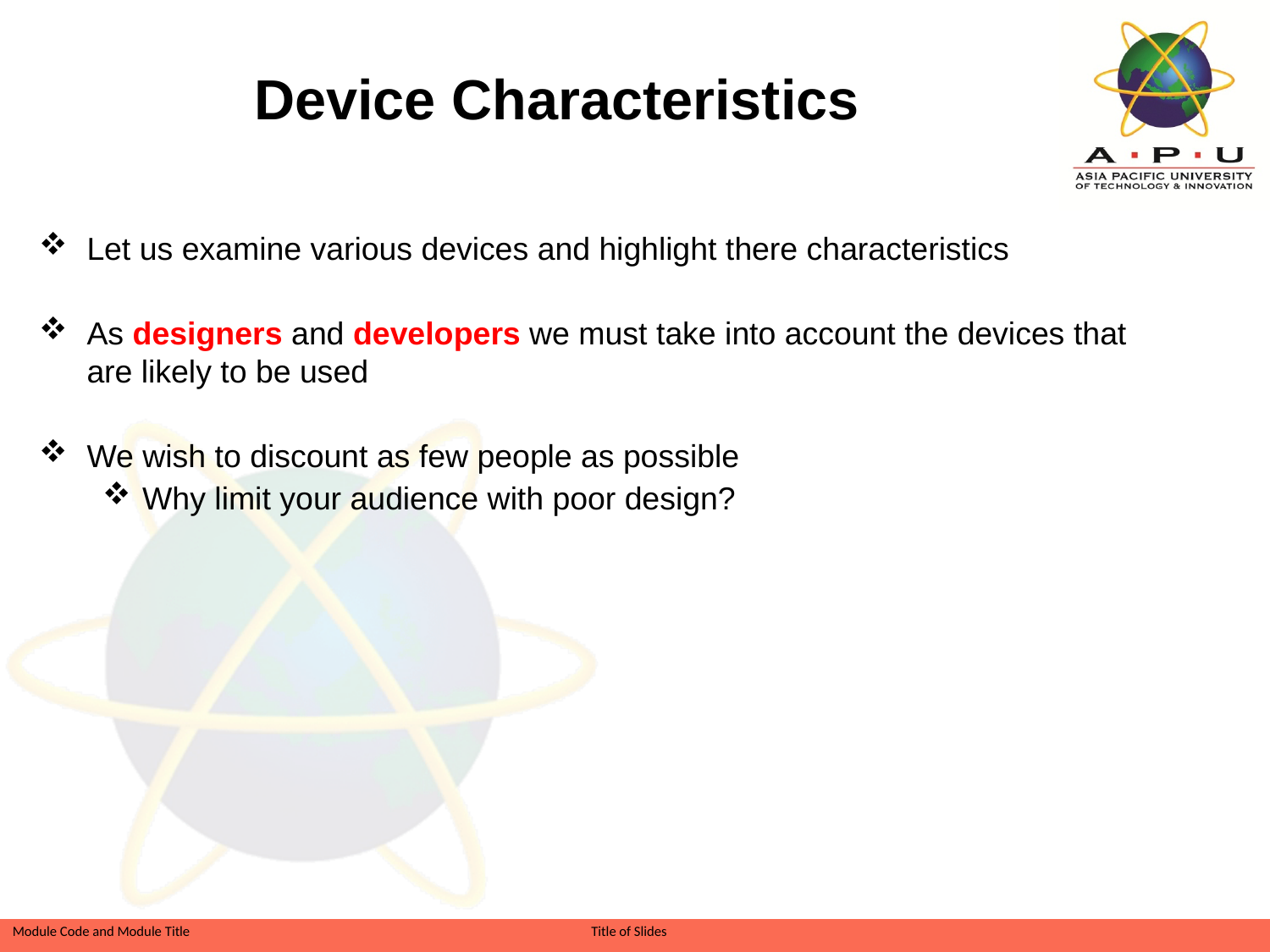

Device Characteristics
Let us examine various devices and highlight there characteristics

As designers and developers we must take into account the devices that are likely to be used

We wish to discount as few people as possible
Why limit your audience with poor design?